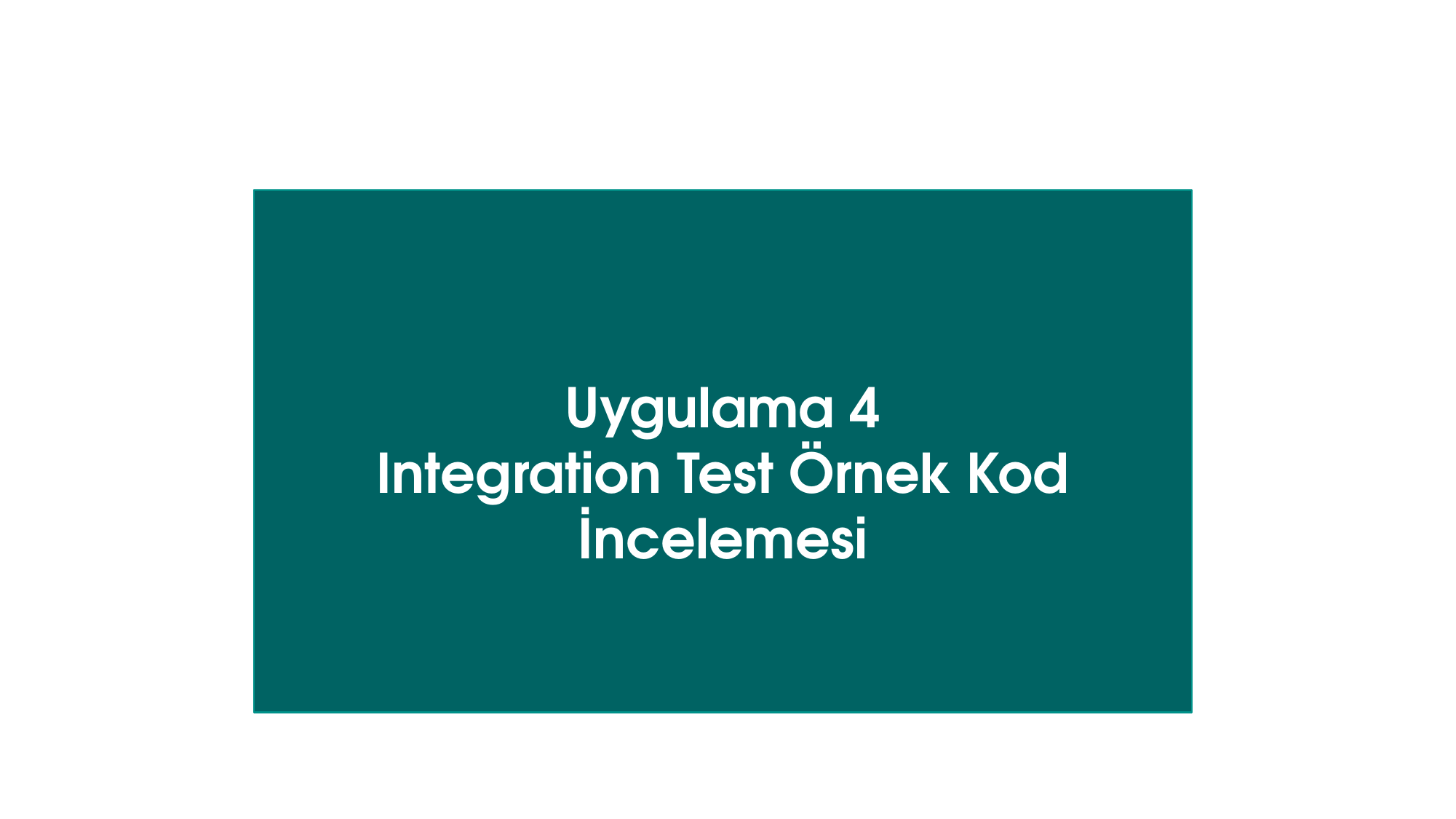

Uygulama 4
Integration Test Örnek Kod İncelemesi